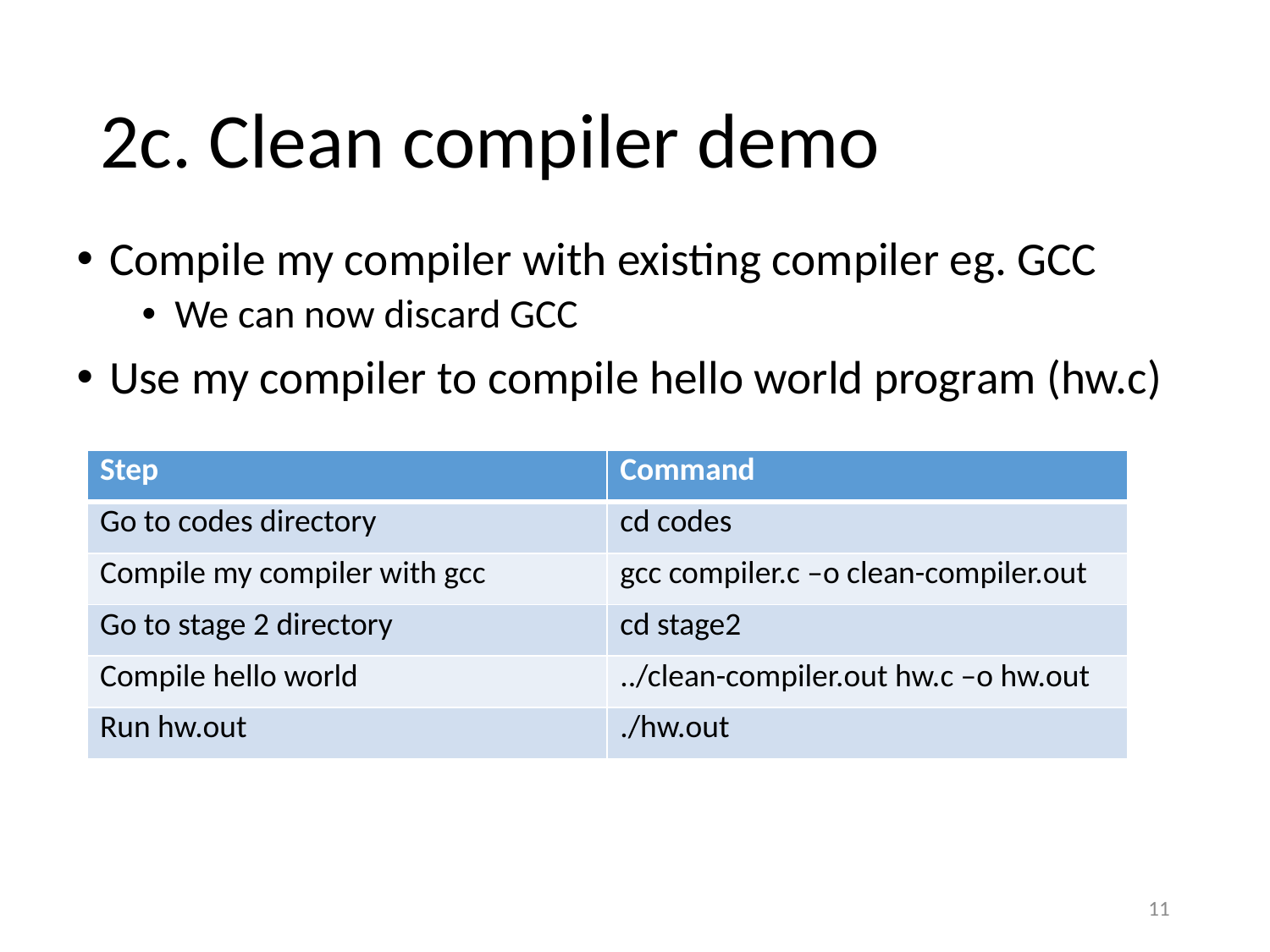

# 2c. Clean compiler demo
Compile my compiler with existing compiler eg. GCC
We can now discard GCC
Use my compiler to compile hello world program (hw.c)

| Step | Command |
| --- | --- |
| Go to codes directory | cd codes |
| Compile my compiler with gcc | gcc compiler.c –o clean-compiler.out |
| Go to stage 2 directory | cd stage2 |
| Compile hello world | ../clean-compiler.out hw.c –o hw.out |
| Run hw.out | ./hw.out |
11